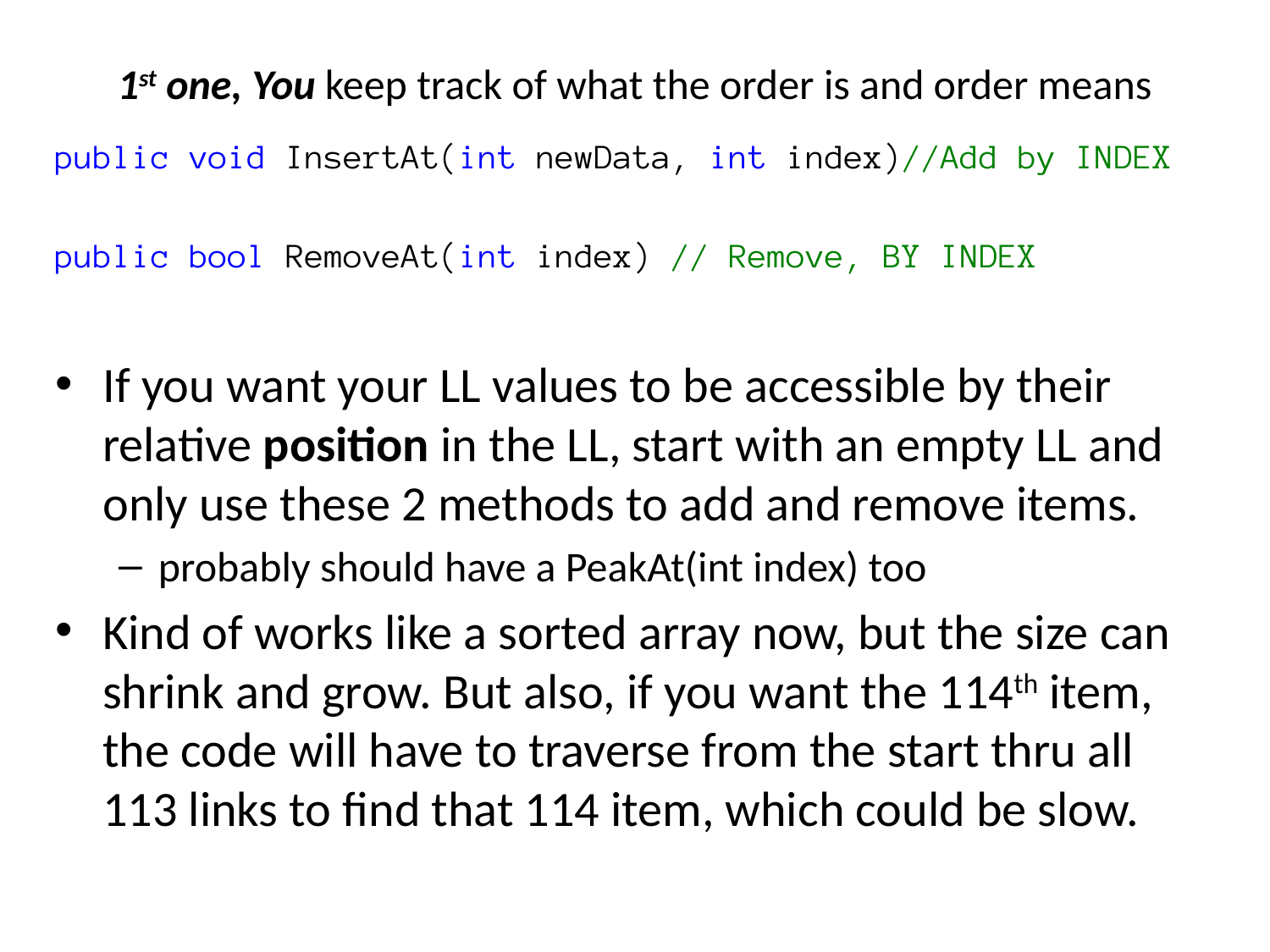

# 1st one, You keep track of what the order is and order means
public void InsertAt(int newData, int index)//Add by INDEX

public bool RemoveAt(int index) // Remove, BY INDEX

If you want your LL values to be accessible by their relative position in the LL, start with an empty LL and only use these 2 methods to add and remove items.
probably should have a PeakAt(int index) too
Kind of works like a sorted array now, but the size can shrink and grow. But also, if you want the 114th item, the code will have to traverse from the start thru all 113 links to find that 114 item, which could be slow.